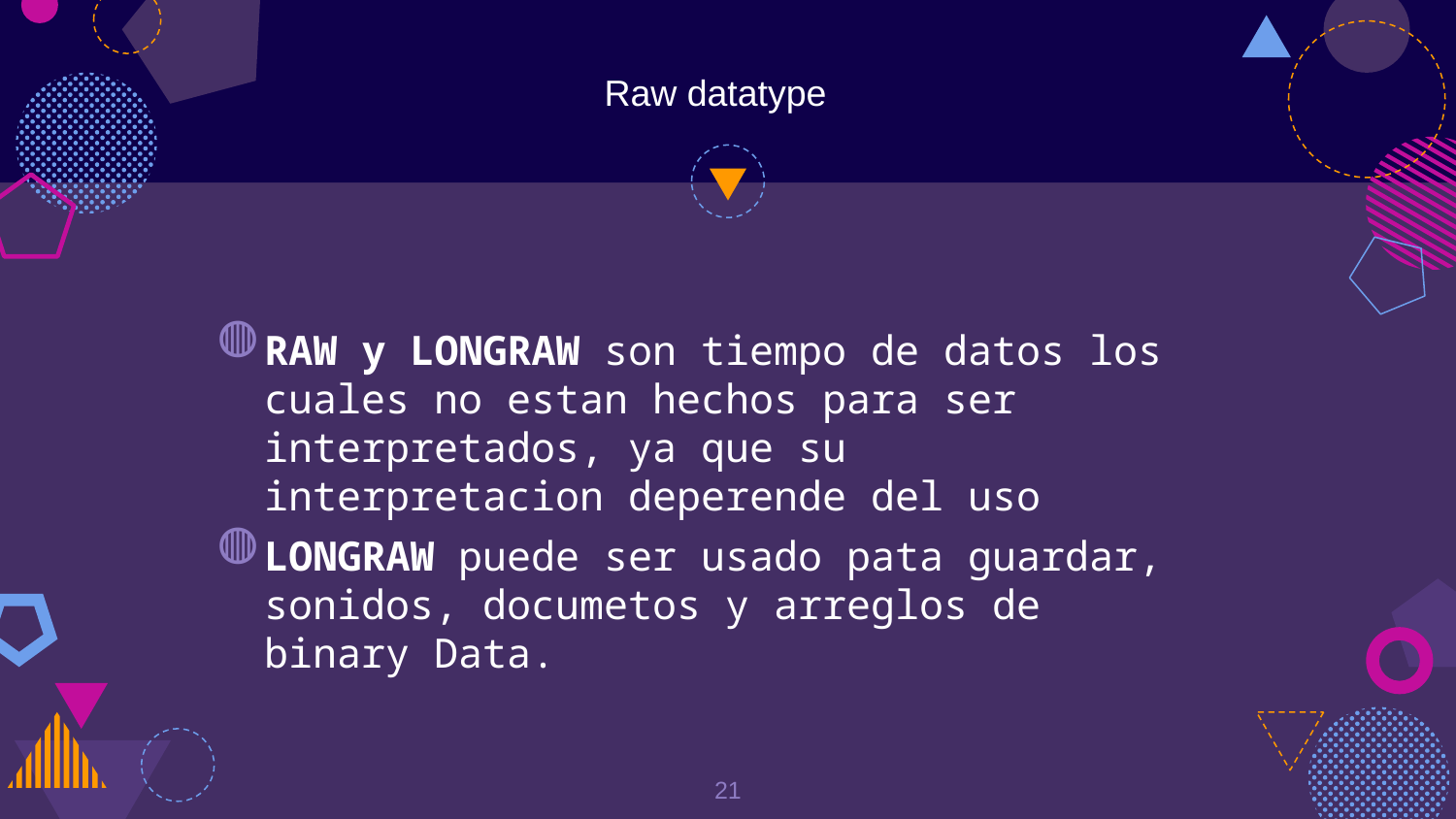

# Raw datatype
RAW y LONGRAW son tiempo de datos los cuales no estan hechos para ser interpretados, ya que su interpretacion deperende del uso
LONGRAW puede ser usado pata guardar, sonidos, documetos y arreglos de binary Data.
21